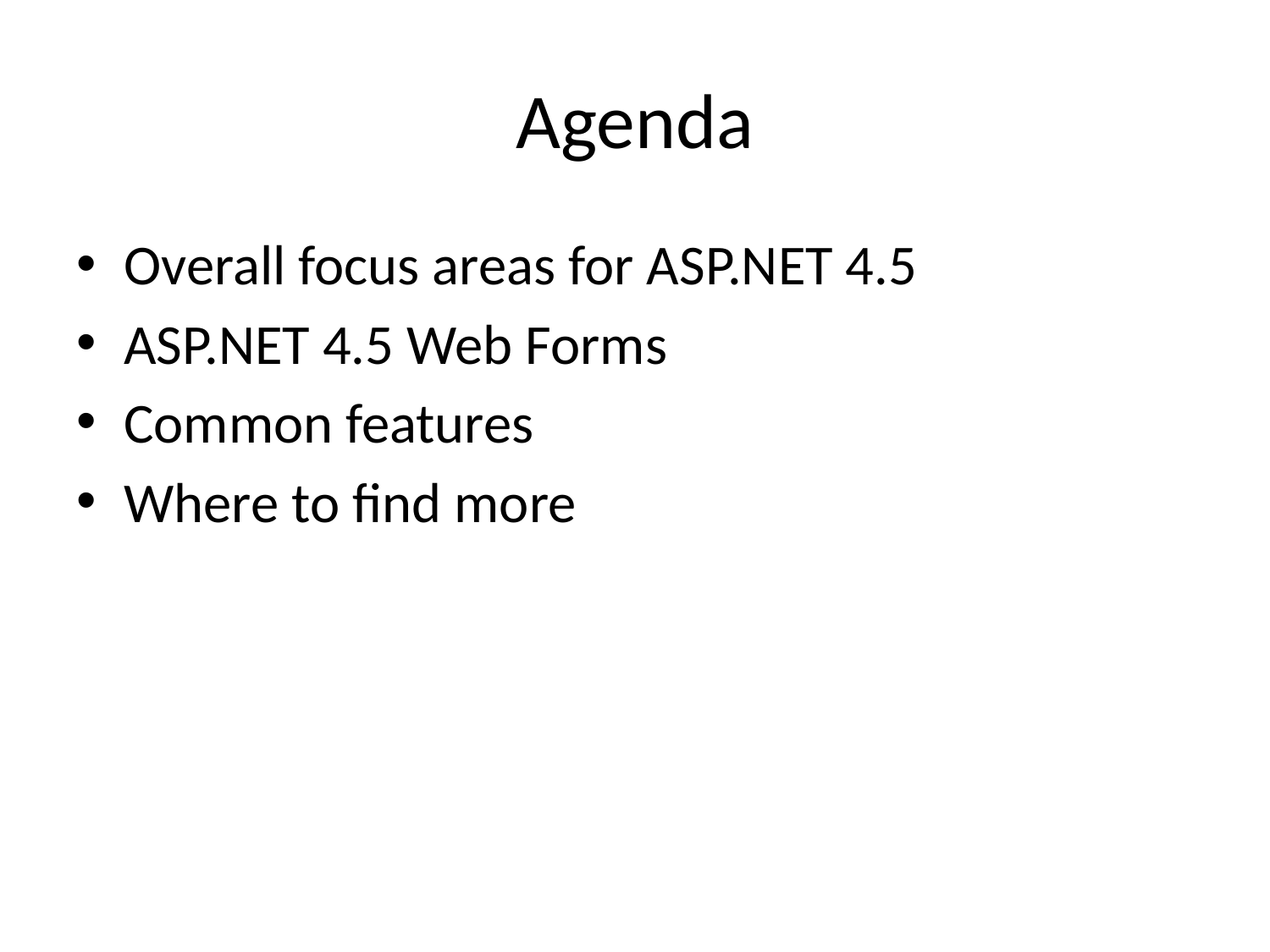

# Agenda
Overall focus areas for ASP.NET 4.5
ASP.NET 4.5 Web Forms
Common features
Where to find more